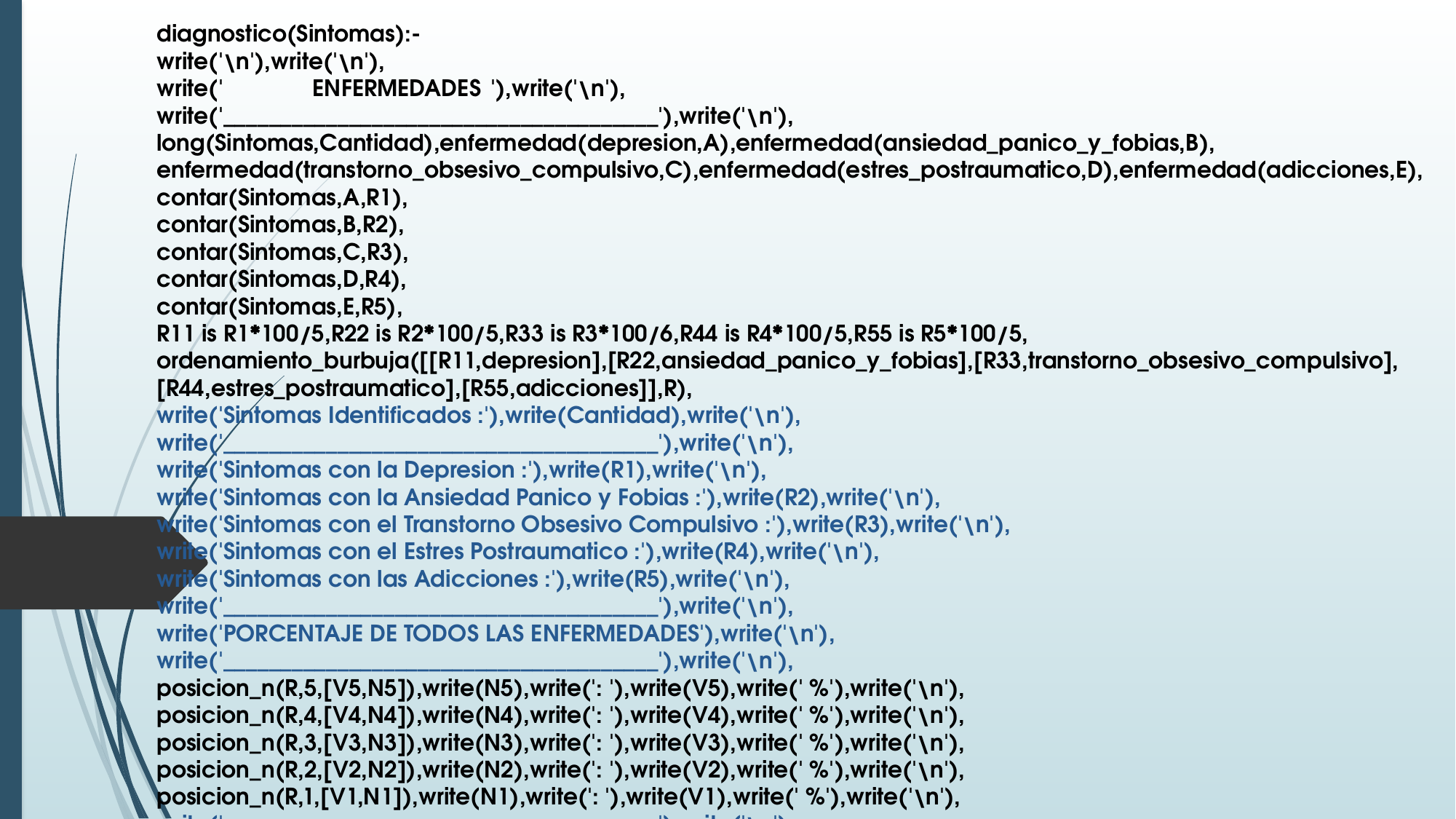

diagnostico(Sintomas):-
write('\n'),write('\n'),
write('              ENFERMEDADES	 '),write('\n'),
write('______________________________________'),write('\n'),
long(Sintomas,Cantidad),enfermedad(depresion,A),enfermedad(ansiedad_panico_y_fobias,B),
enfermedad(transtorno_obsesivo_compulsivo,C),enfermedad(estres_postraumatico,D),enfermedad(adicciones,E),
contar(Sintomas,A,R1),
contar(Sintomas,B,R2),
contar(Sintomas,C,R3),
contar(Sintomas,D,R4),
contar(Sintomas,E,R5),
R11 is R1*100/5,R22 is R2*100/5,R33 is R3*100/6,R44 is R4*100/5,R55 is R5*100/5,
ordenamiento_burbuja([[R11,depresion],[R22,ansiedad_panico_y_fobias],[R33,transtorno_obsesivo_compulsivo],
[R44,estres_postraumatico],[R55,adicciones]],R),
write('Sintomas Identificados :'),write(Cantidad),write('\n'),
write('______________________________________'),write('\n'),
write('Sintomas con la Depresion :'),write(R1),write('\n'),
write('Sintomas con la Ansiedad Panico y Fobias :'),write(R2),write('\n'),
write('Sintomas con el Transtorno Obsesivo Compulsivo :'),write(R3),write('\n'),
write('Sintomas con el Estres Postraumatico :'),write(R4),write('\n'),
write('Sintomas con las Adicciones :'),write(R5),write('\n'),
write('______________________________________'),write('\n'),
write('PORCENTAJE DE TODOS LAS ENFERMEDADES'),write('\n'),
write('______________________________________'),write('\n'),
posicion_n(R,5,[V5,N5]),write(N5),write(': '),write(V5),write(' %'),write('\n'),
posicion_n(R,4,[V4,N4]),write(N4),write(': '),write(V4),write(' %'),write('\n'),
posicion_n(R,3,[V3,N3]),write(N3),write(': '),write(V3),write(' %'),write('\n'),
posicion_n(R,2,[V2,N2]),write(N2),write(': '),write(V2),write(' %'),write('\n'),
posicion_n(R,1,[V1,N1]),write(N1),write(': '),write(V1),write(' %'),write('\n'),
write('______________________________________'),write('\n'),
write('PORCENTAJE SOLO LOS QUE CUMPLEN'),write('\n'),
write('______________________________________'),write('\n'),
muestra(Sintomas,R,5),
muestra(Sintomas,R,4),
muestra(Sintomas,R,3),
muestra(Sintomas,R,2),
muestra(Sintomas,R,1),
write('______________________________________'),write('\n'),
muestramedicamento(V5,V4,R).